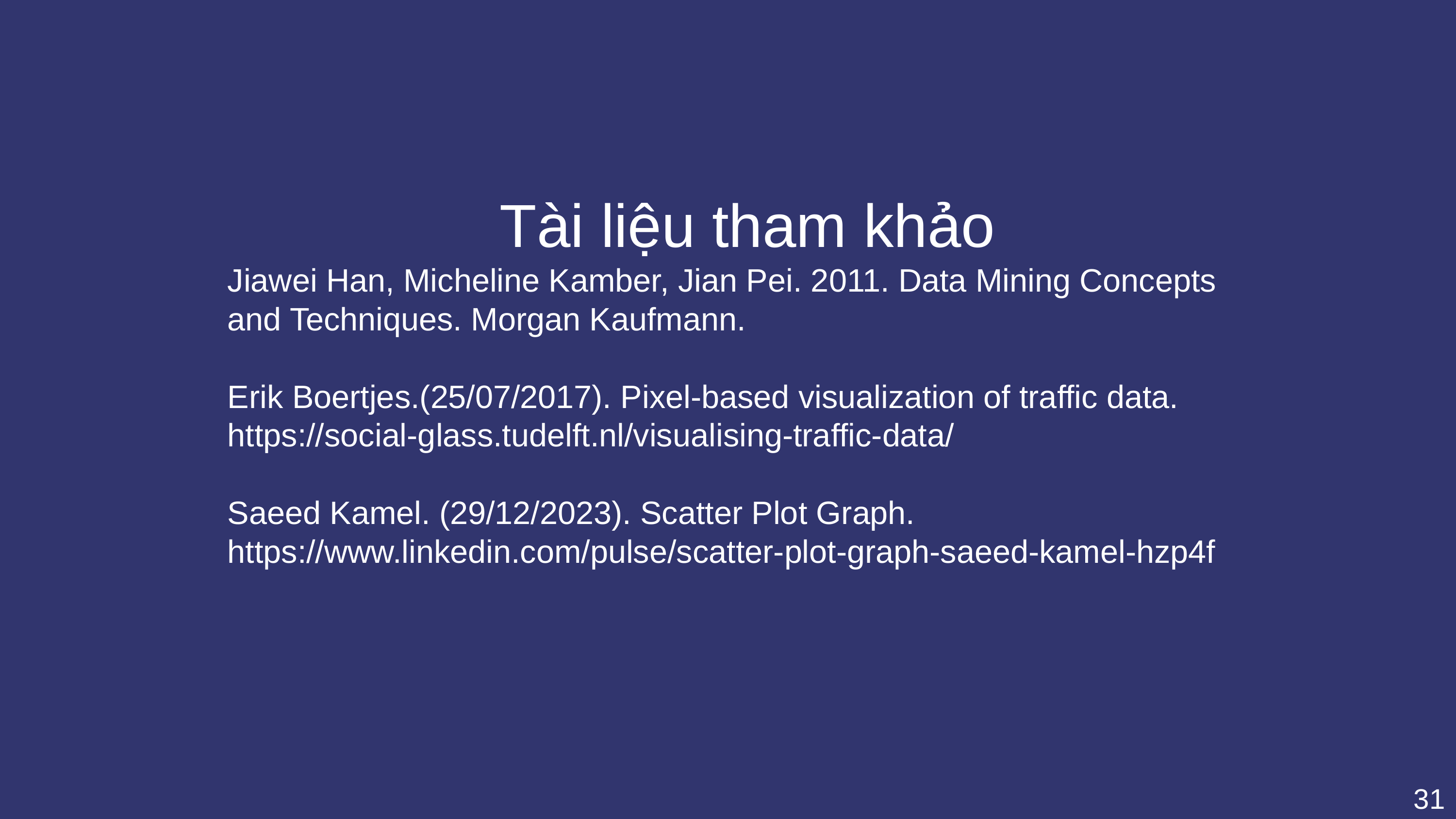

Tài liệu tham khảo
Jiawei Han, Micheline Kamber, Jian Pei. 2011. Data Mining Concepts and Techniques. Morgan Kaufmann.

Erik Boertjes.(25/07/2017). Pixel-based visualization of traffic data. https://social-glass.tudelft.nl/visualising-traffic-data/

Saeed Kamel. (29/12/2023). Scatter Plot Graph. https://www.linkedin.com/pulse/scatter-plot-graph-saeed-kamel-hzp4f

31